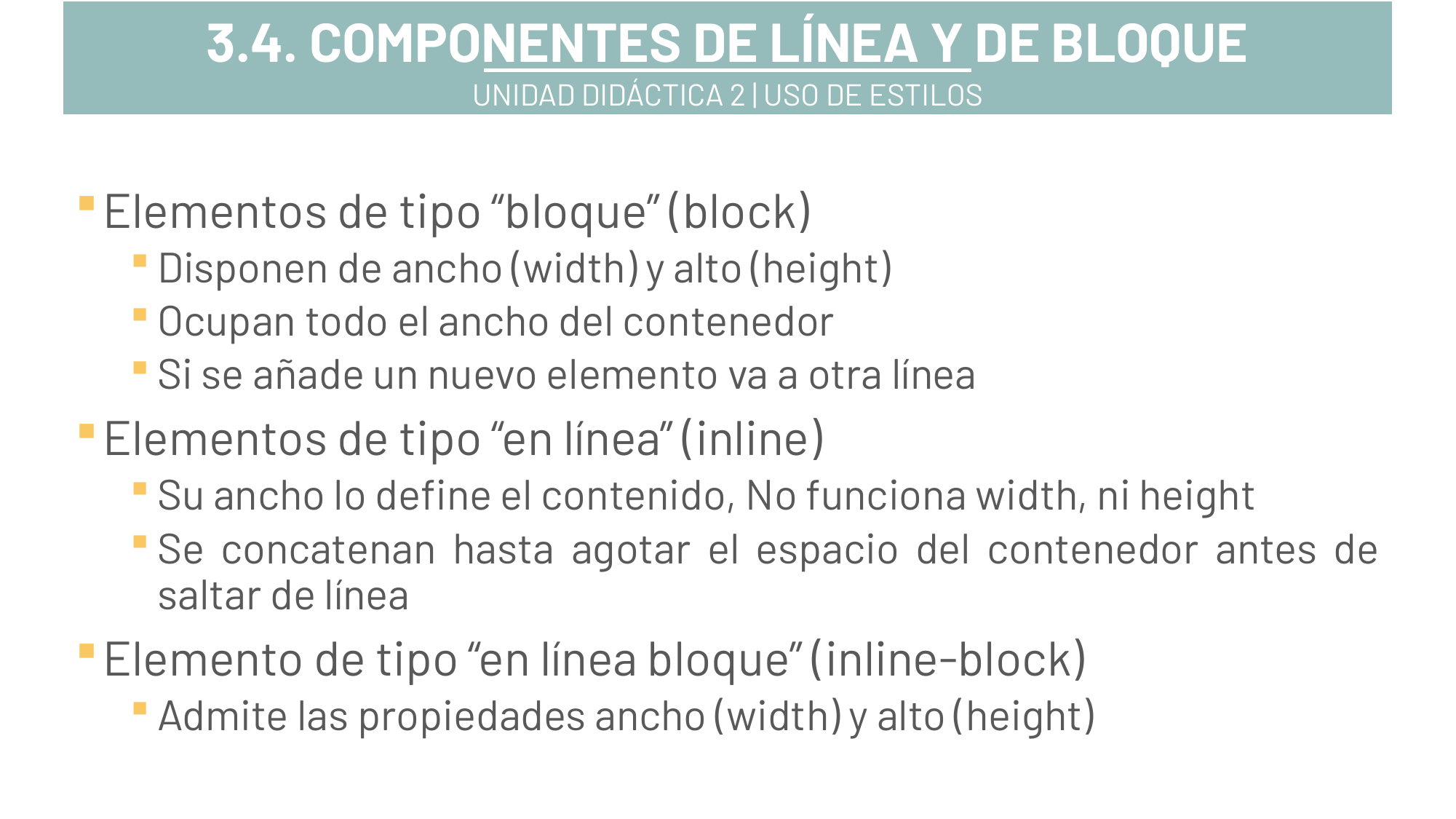

3.4. COMPONENTES DE LÍNEA Y DE BLOQUE
UNIDAD DIDÁCTICA 2 | USO DE ESTILOS
Elementos de tipo “bloque” (block)
Disponen de ancho (width) y alto (height)
Ocupan todo el ancho del contenedor
Si se añade un nuevo elemento va a otra línea
Elementos de tipo “en línea” (inline)
Su ancho lo define el contenido, No funciona width, ni height
Se concatenan hasta agotar el espacio del contenedor antes de saltar de línea
Elemento de tipo “en línea bloque” (inline-block)
Admite las propiedades ancho (width) y alto (height)